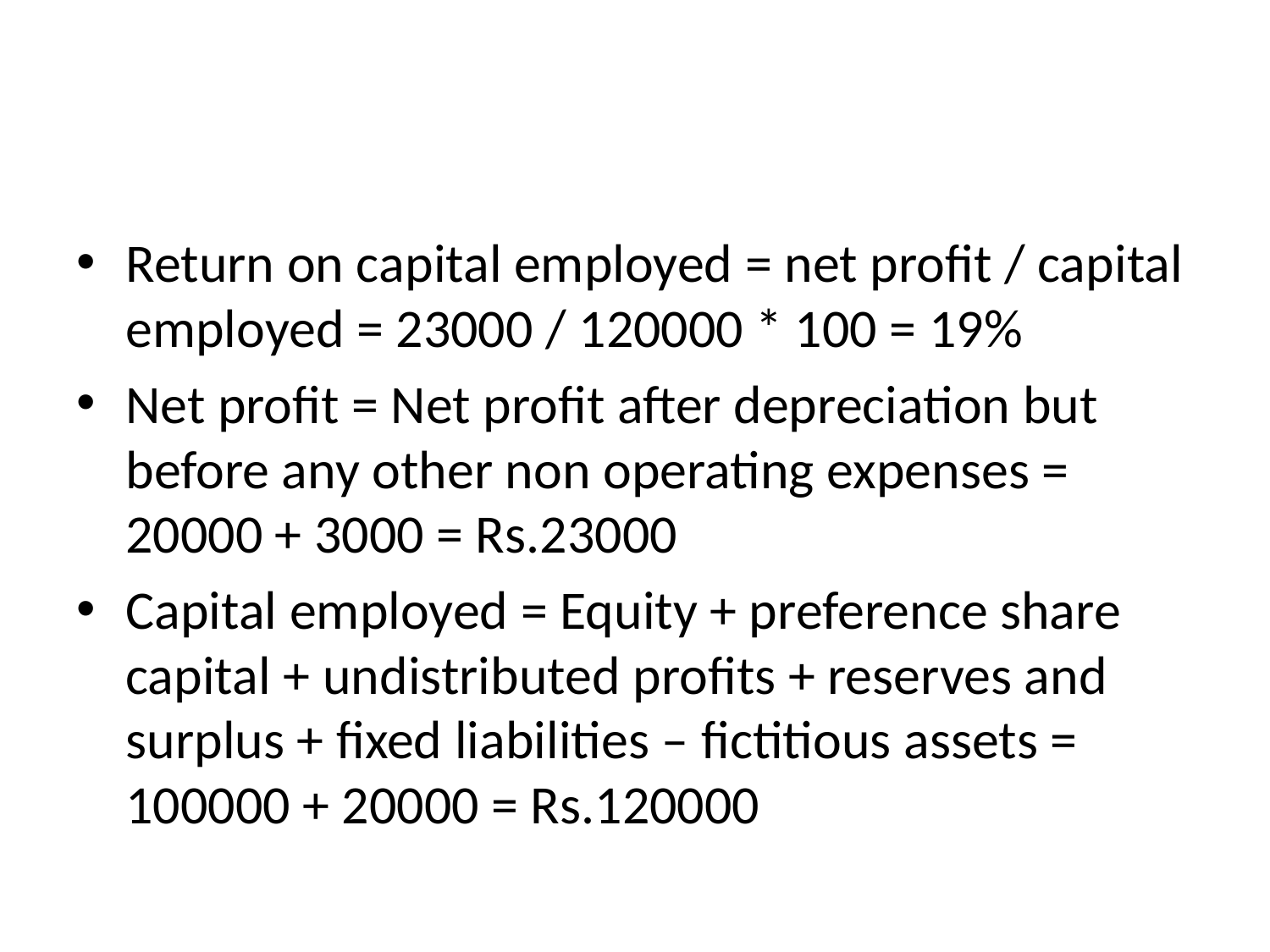

#
Return on capital employed = net profit / capital employed = 23000 / 120000 * 100 = 19%
Net profit = Net profit after depreciation but before any other non operating expenses = 20000 + 3000 = Rs.23000
Capital employed = Equity + preference share capital + undistributed profits + reserves and surplus + fixed liabilities – fictitious assets = 100000 + 20000 = Rs.120000